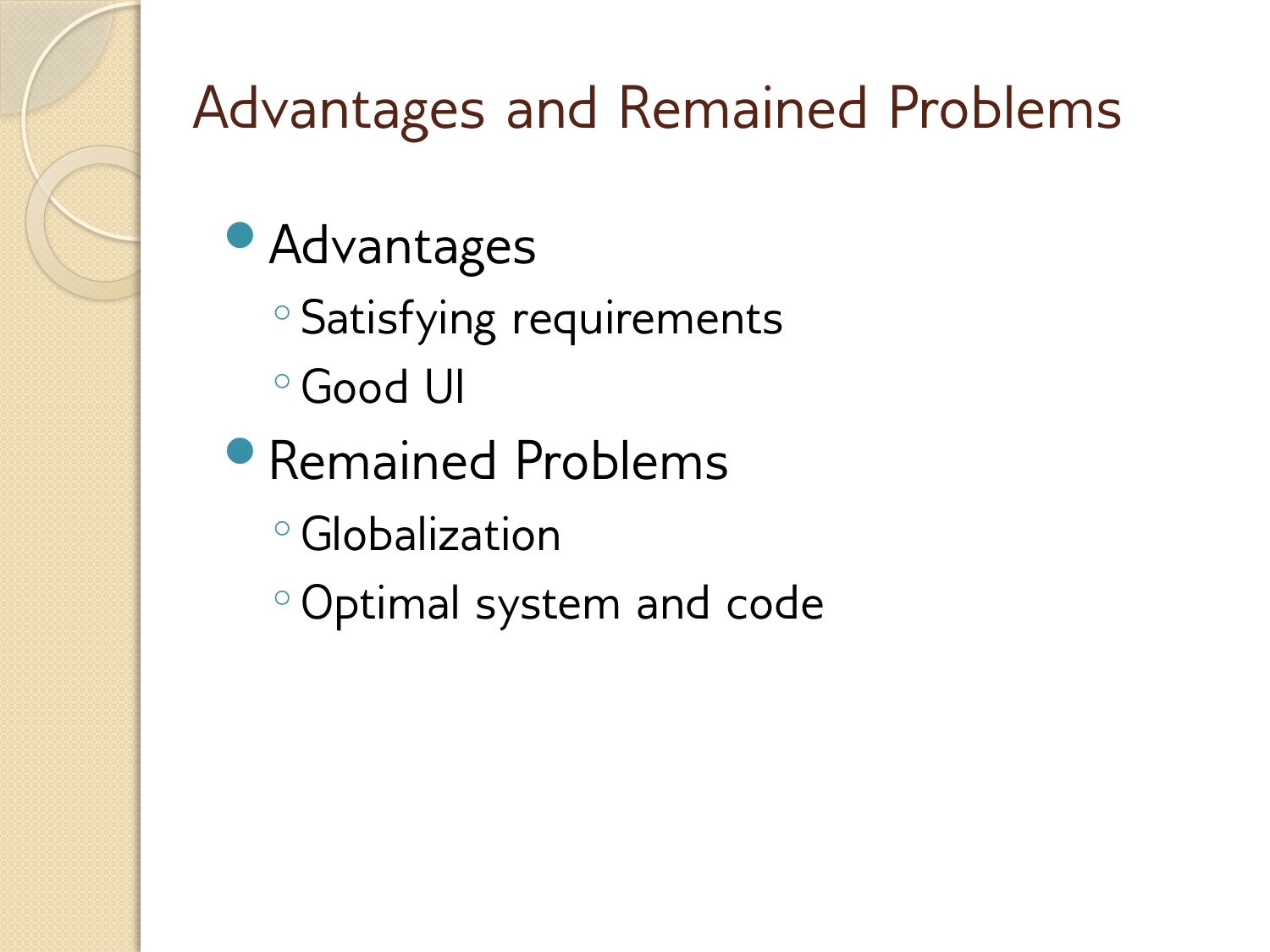

# Advantages and Remained Problems
Advantages
Satisfying requirements
Good UI
Remained Problems
Globalization
Optimal system and code